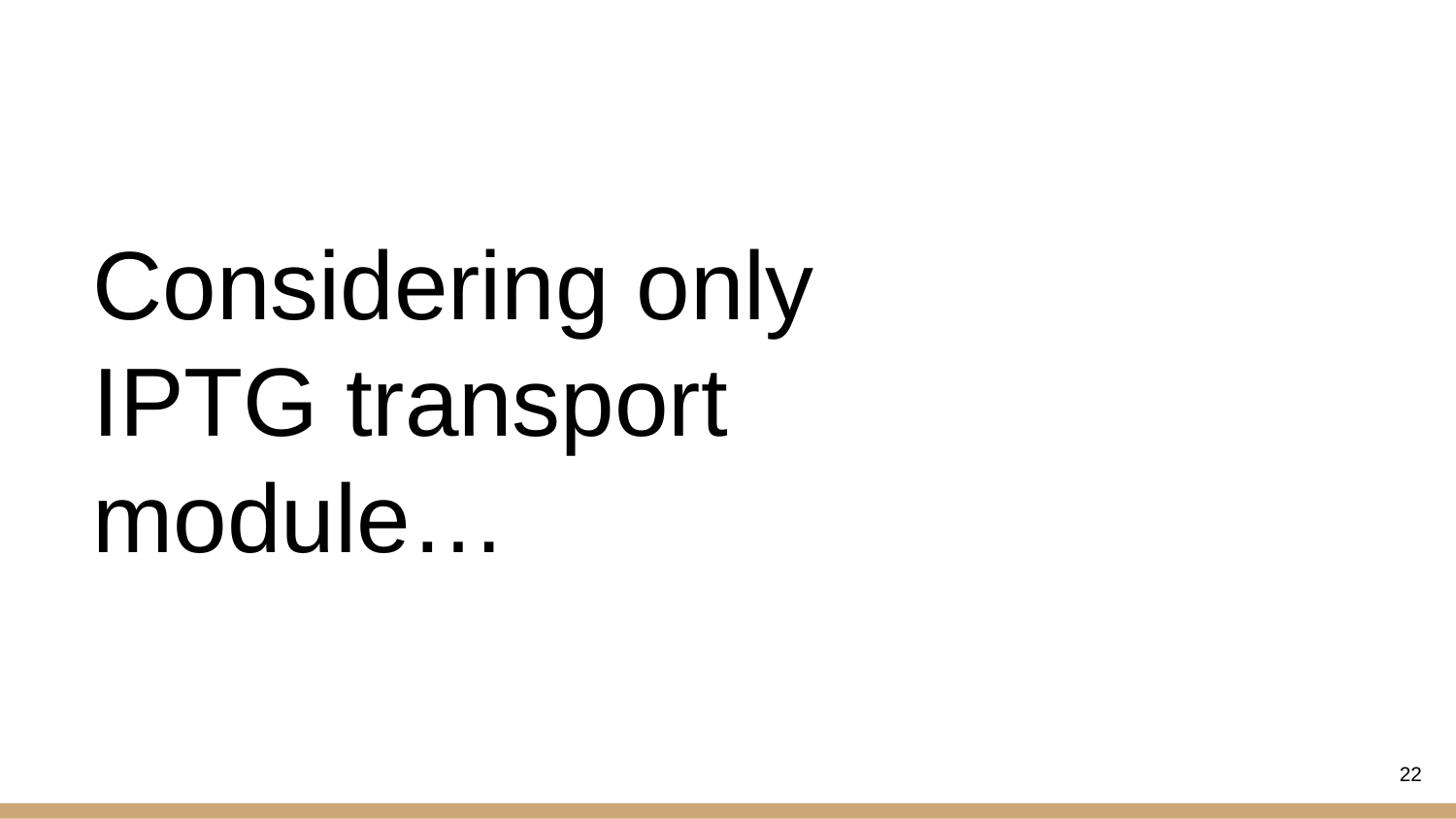

# Considering only IPTG transport module…
22